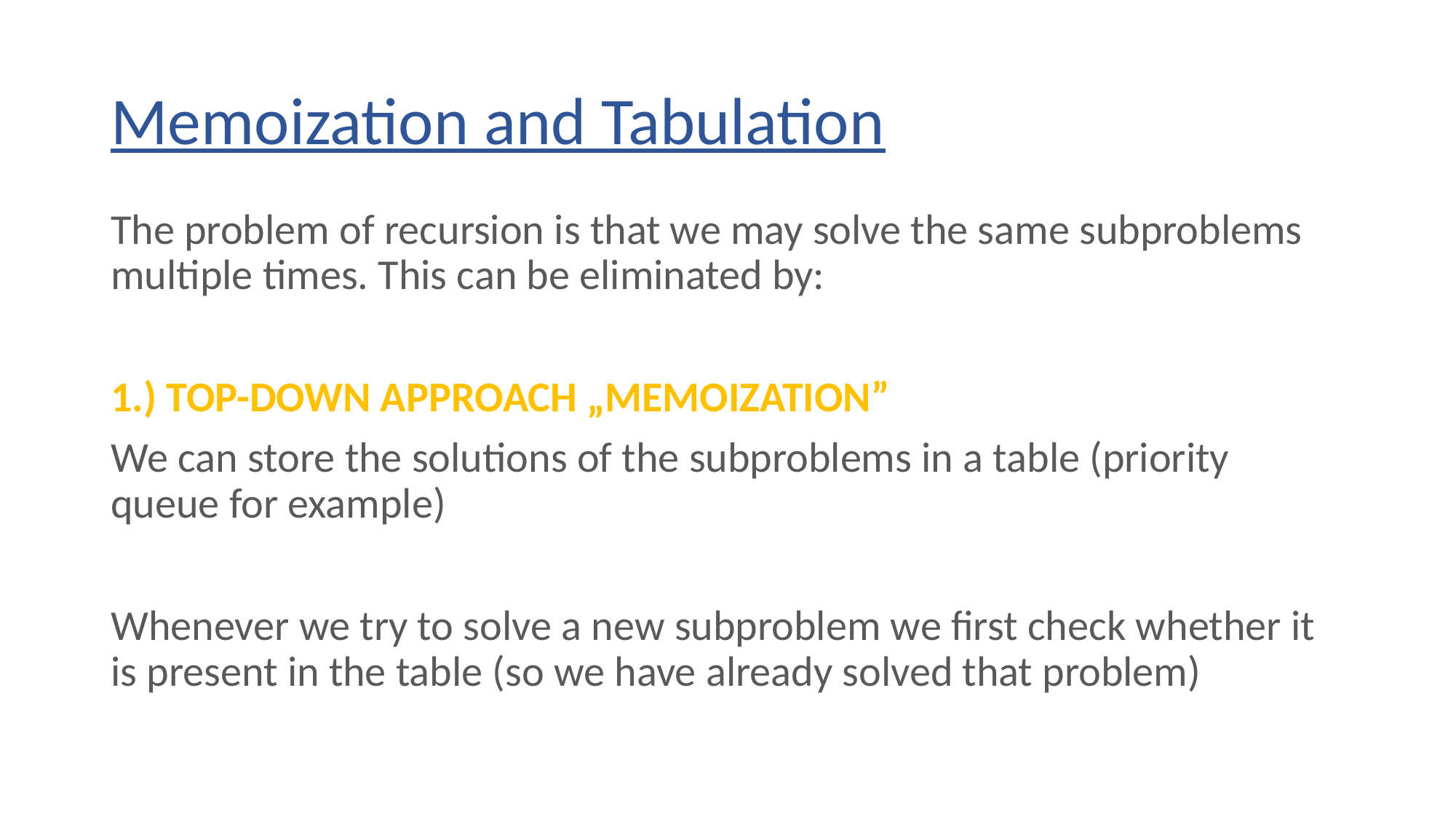

# Memoization and Tabulation
The problem of recursion is that we may solve the same subproblems multiple times. This can be eliminated by:

1.) TOP-DOWN APPROACH „MEMOIZATION”
We can store the solutions of the subproblems in a table (priority queue for example)

Whenever we try to solve a new subproblem we first check whether it is present in the table (so we have already solved that problem)